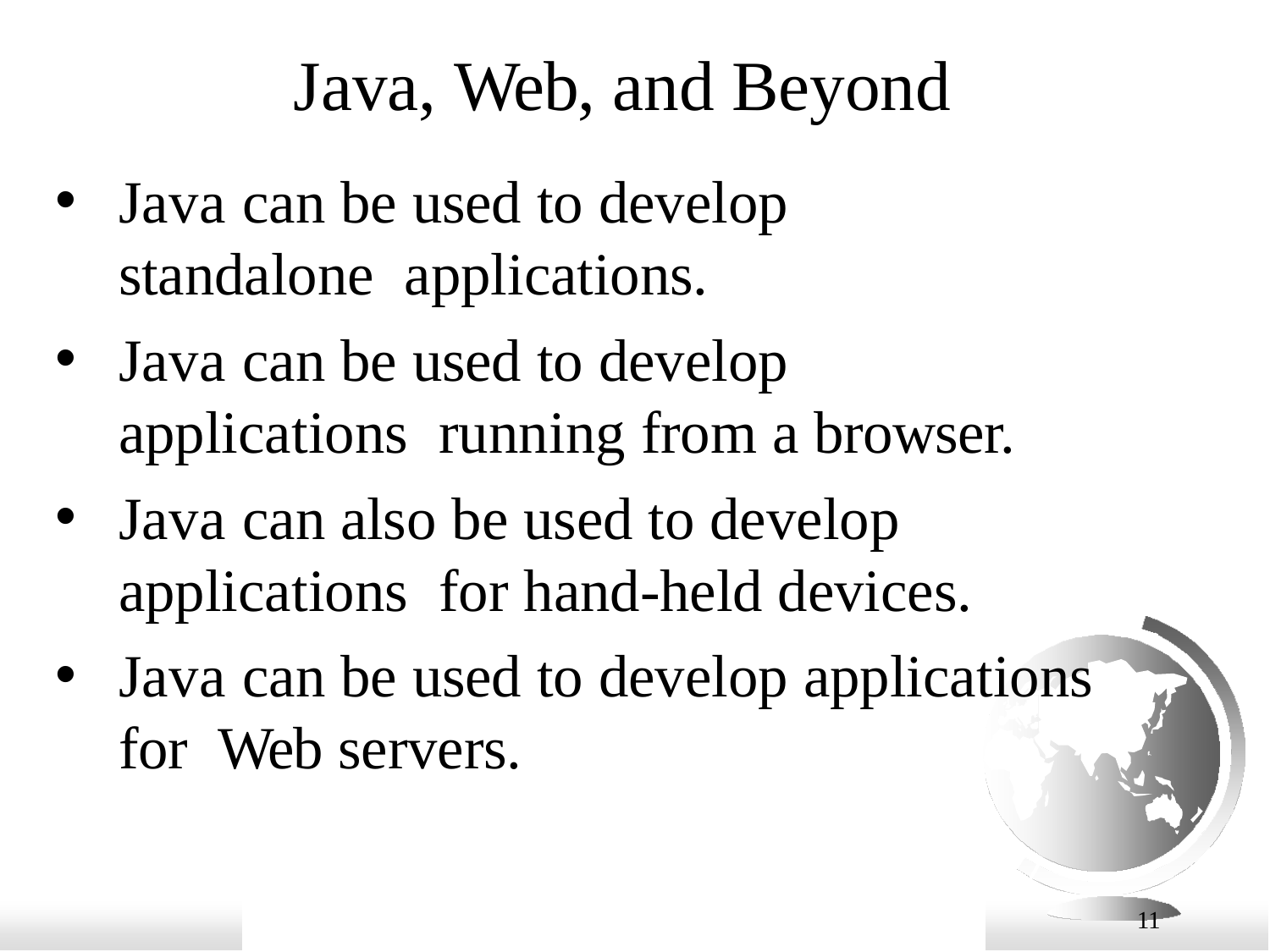

# Java, Web, and Beyond
Java can be used to develop standalone  applications.
Java can be used to develop applications  running from a browser.
Java can also be used to develop applications  for hand-held devices.
Java can be used to develop applications for  Web servers.

Liang, Introduction to Java Programming, Eleventh Edition, (c) 2018 Pearson Education, Ltd.
All rights reserved.
11